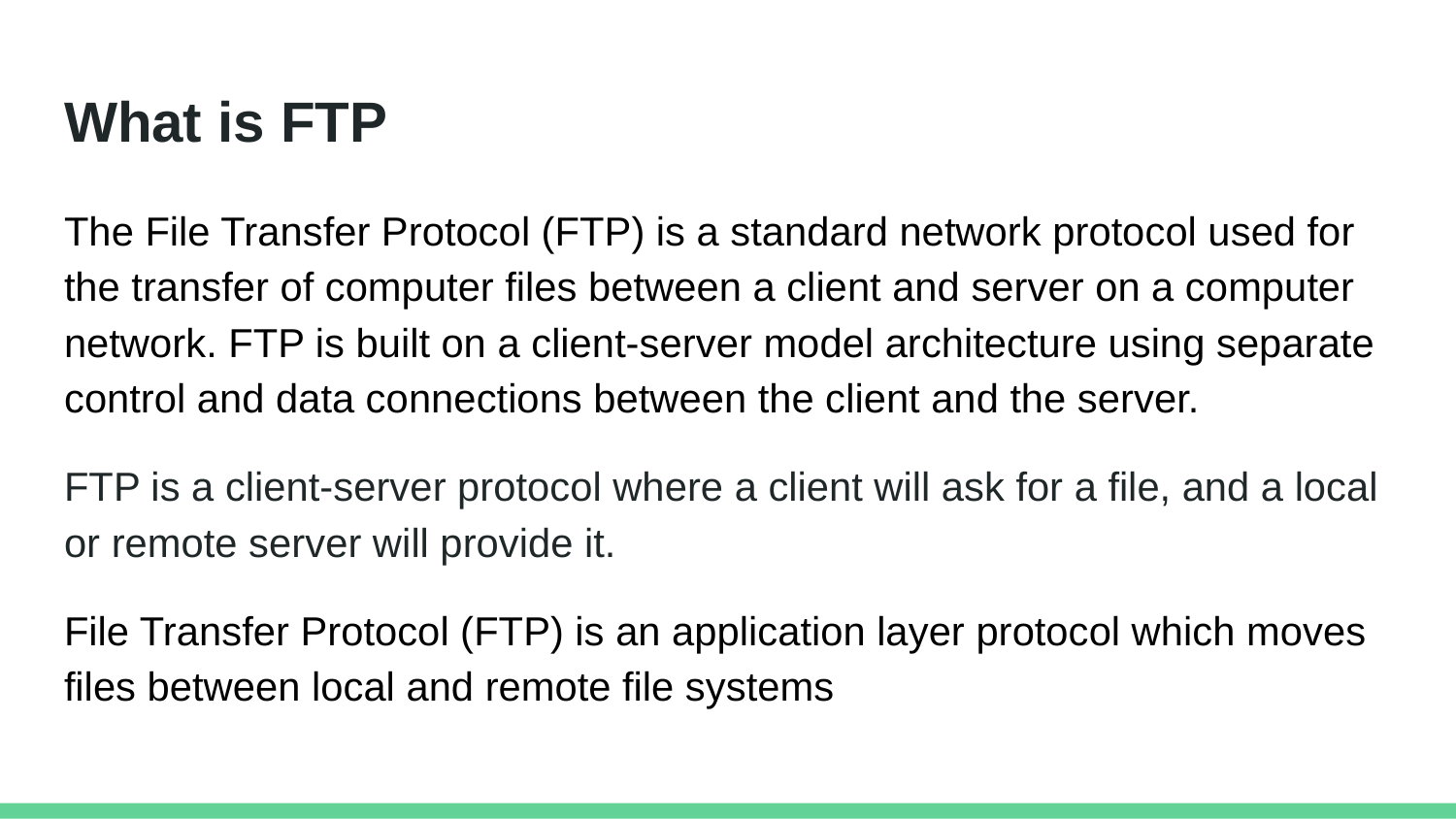

# What is FTP
The File Transfer Protocol (FTP) is a standard network protocol used for the transfer of computer files between a client and server on a computer network. FTP is built on a client-server model architecture using separate control and data connections between the client and the server.
FTP is a client-server protocol where a client will ask for a file, and a local or remote server will provide it.
File Transfer Protocol (FTP) is an application layer protocol which moves files between local and remote file systems